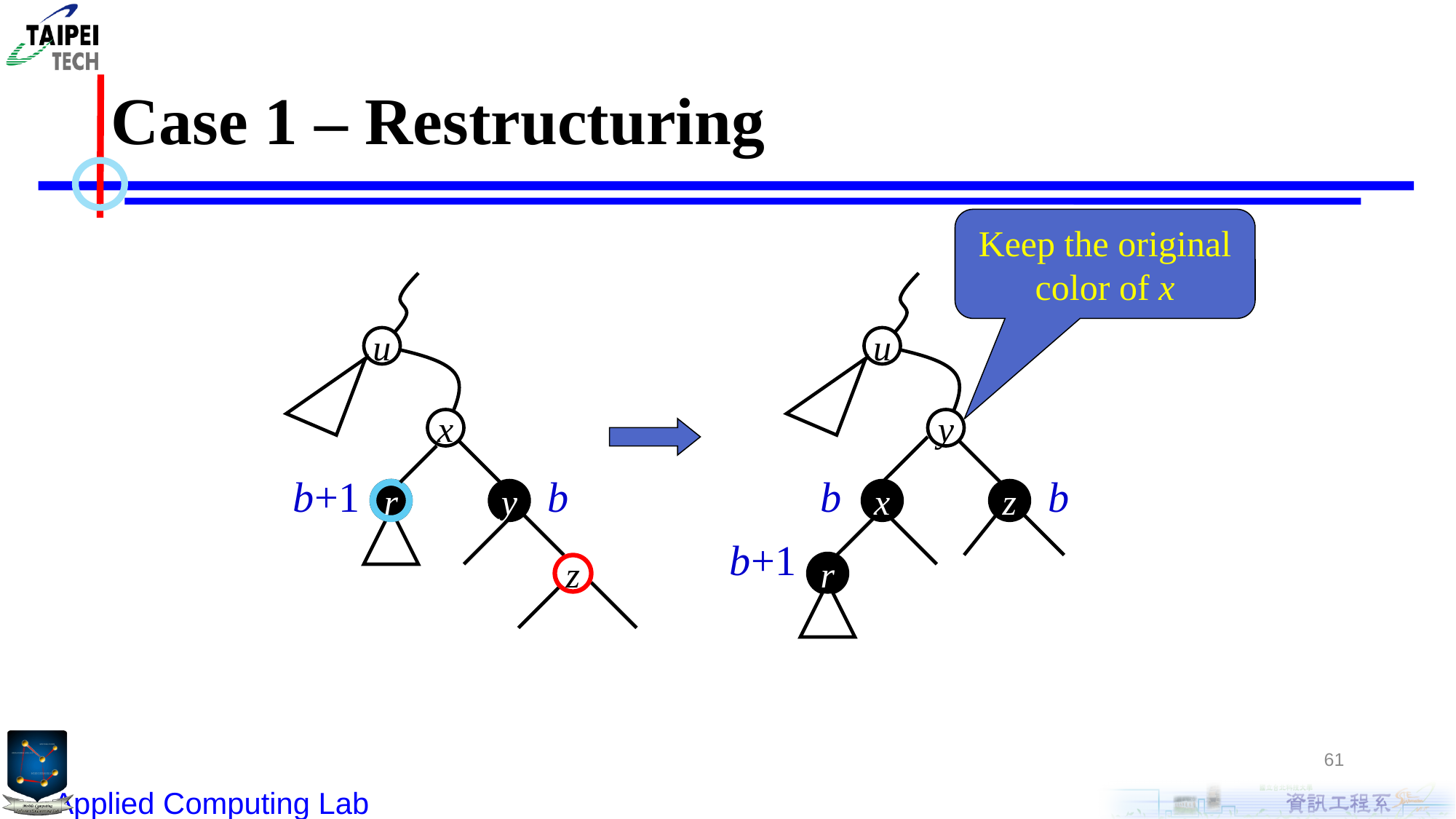

# Case 1 – Restructuring
Keep the original color of x

u

x

r
y

z

b+1
b

u

y

b
b
x
z

b+1

r

61